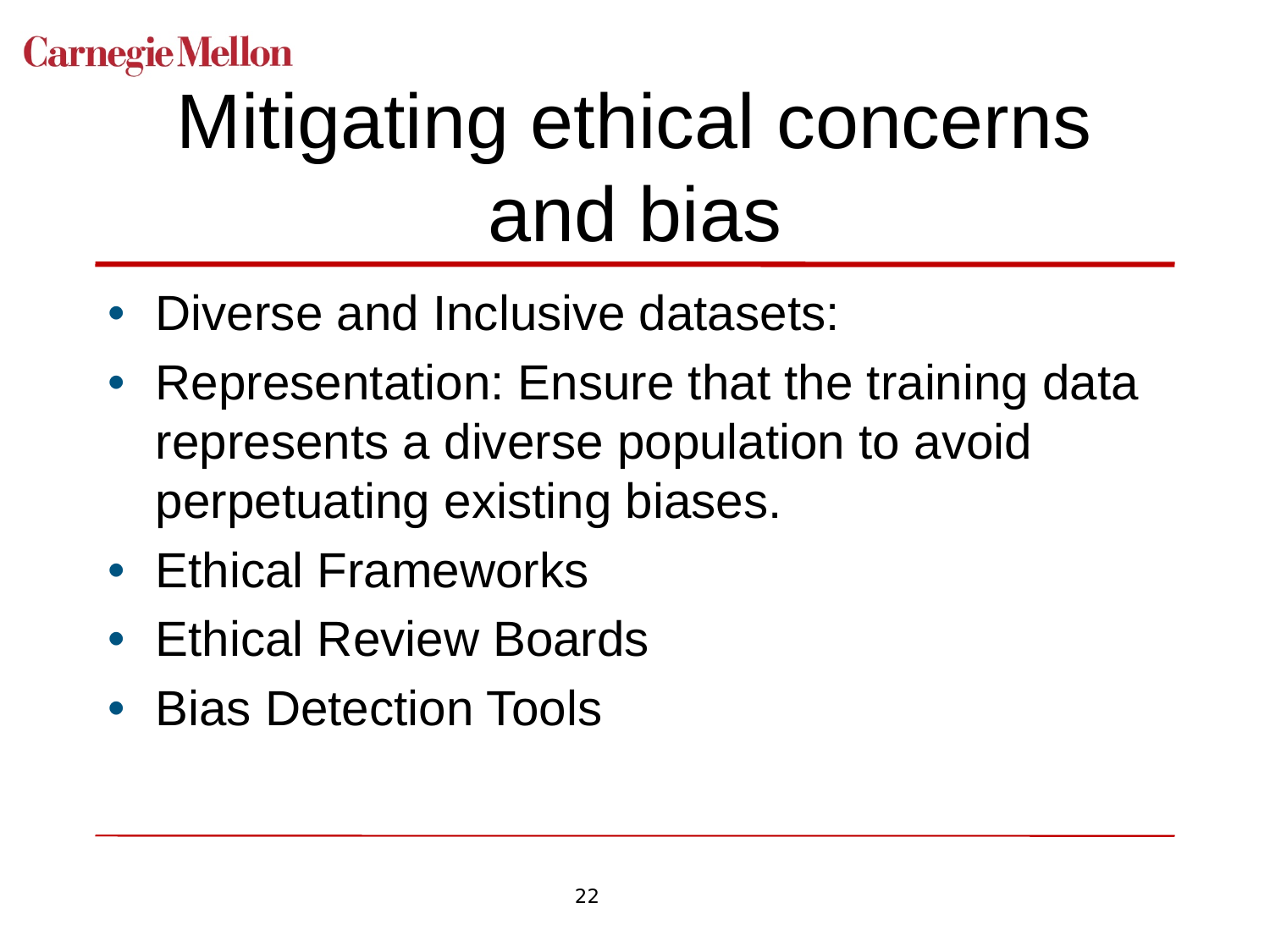

# Mitigating ethical concerns and bias
Diverse and Inclusive datasets:
Representation: Ensure that the training data represents a diverse population to avoid perpetuating existing biases.
Ethical Frameworks
Ethical Review Boards
Bias Detection Tools